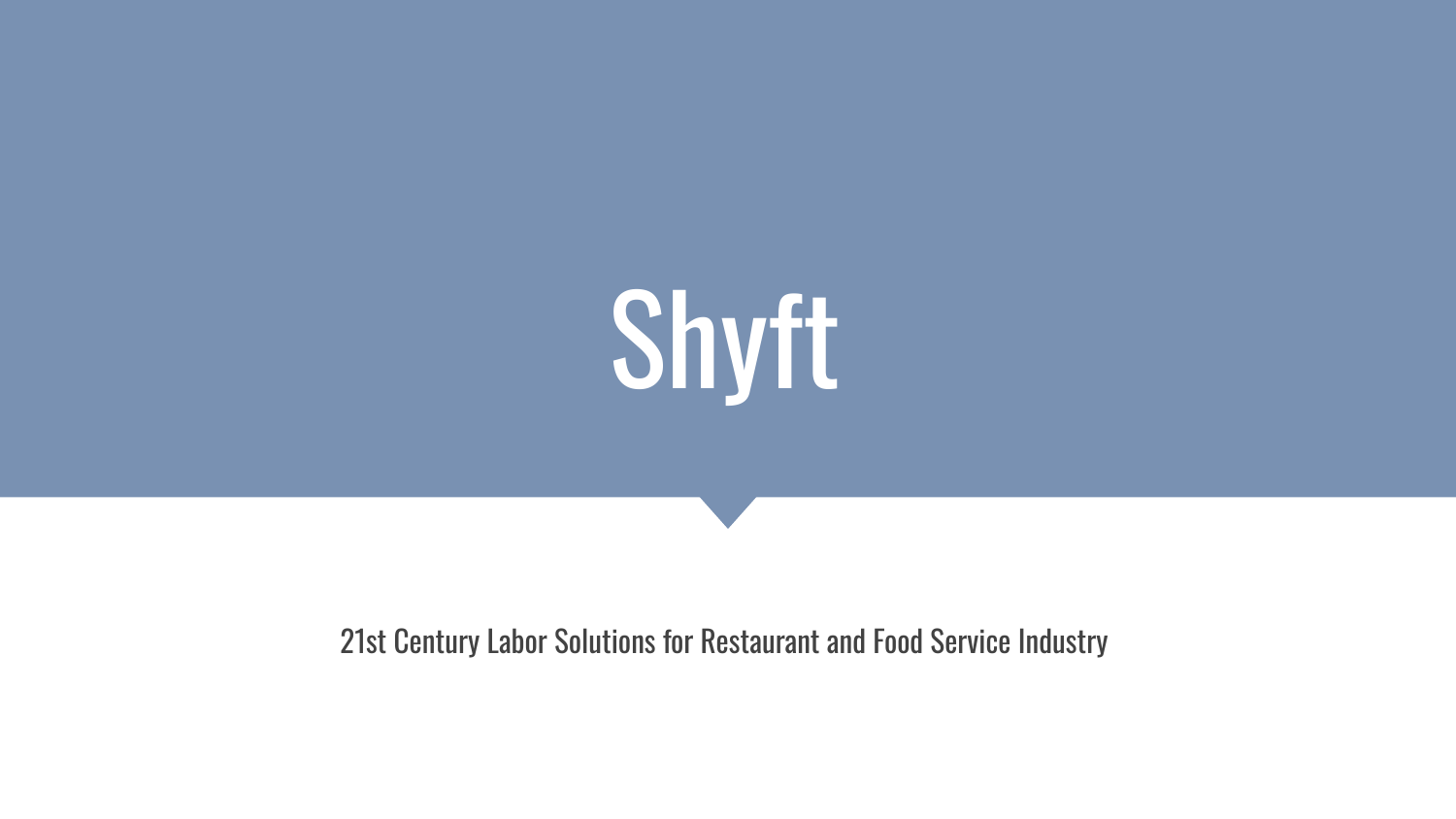

# Shyft
21st Century Labor Solutions for Restaurant and Food Service Industry